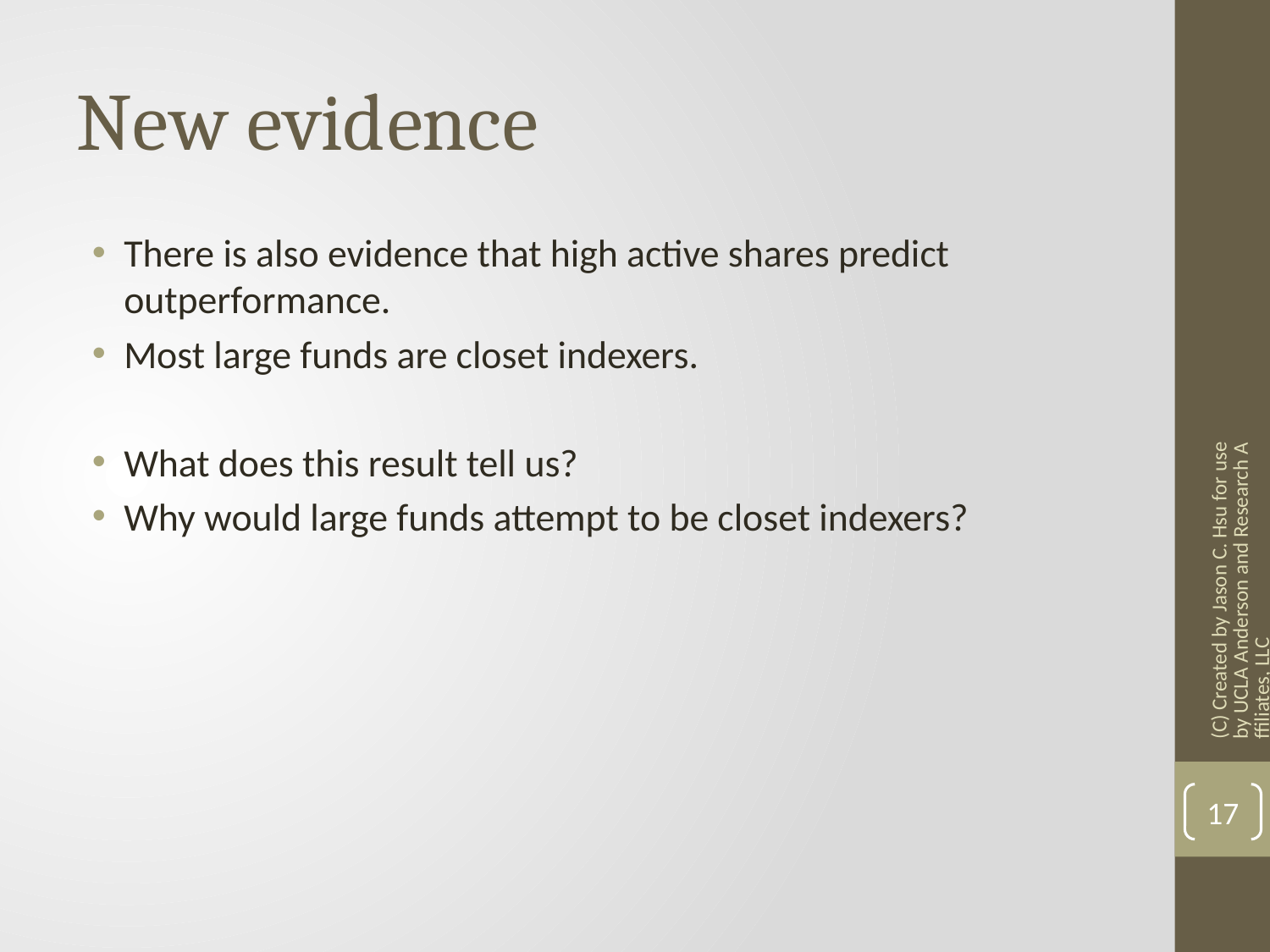

# New evidence
There is also evidence that high active shares predict outperformance.
Most large funds are closet indexers.

What does this result tell us?
Why would large funds attempt to be closet indexers?

(C) Created by Jason C. Hsu for use by UCLA Anderson and Research Affiliates, LLC
17